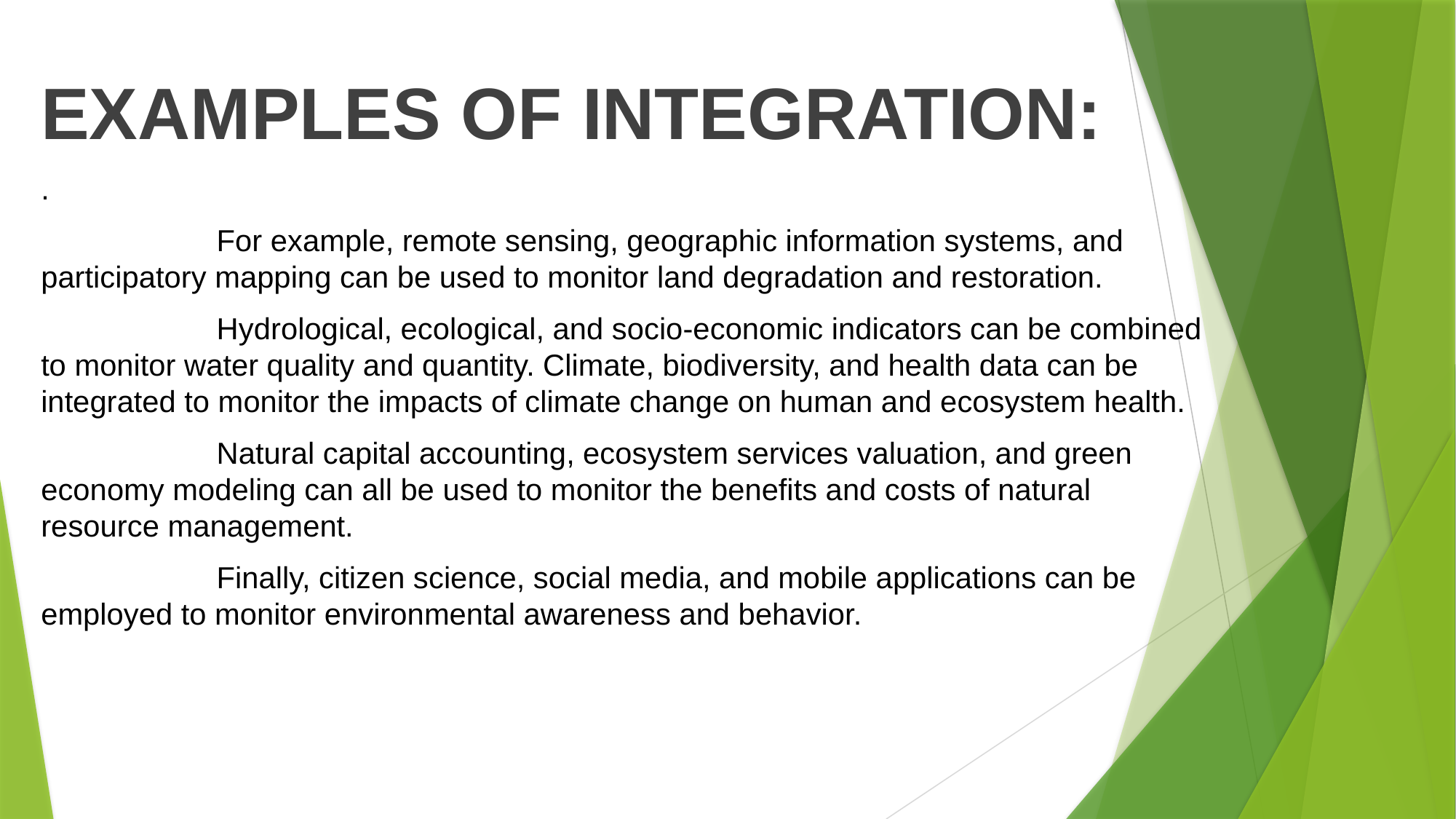

EXAMPLES OF INTEGRATION:
.
                     For example, remote sensing, geographic information systems, and participatory mapping can be used to monitor land degradation and restoration.
                     Hydrological, ecological, and socio-economic indicators can be combined to monitor water quality and quantity. Climate, biodiversity, and health data can be integrated to monitor the impacts of climate change on human and ecosystem health.
                     Natural capital accounting, ecosystem services valuation, and green economy modeling can all be used to monitor the benefits and costs of natural resource management.
                     Finally, citizen science, social media, and mobile applications can be employed to monitor environmental awareness and behavior.